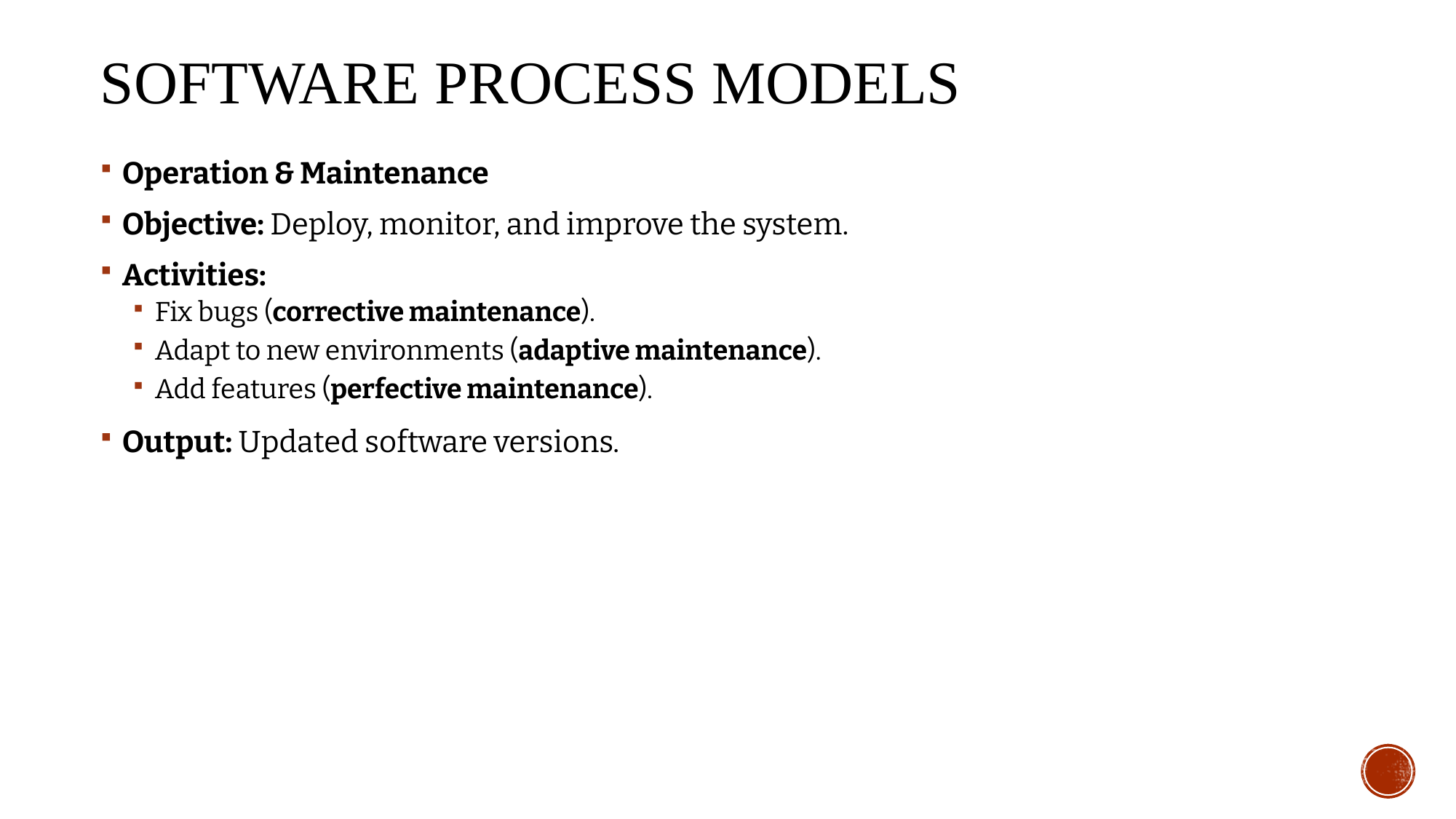

# Software process Models
Operation & Maintenance
Objective: Deploy, monitor, and improve the system.
Activities:
Fix bugs (corrective maintenance).
Adapt to new environments (adaptive maintenance).
Add features (perfective maintenance).
Output: Updated software versions.